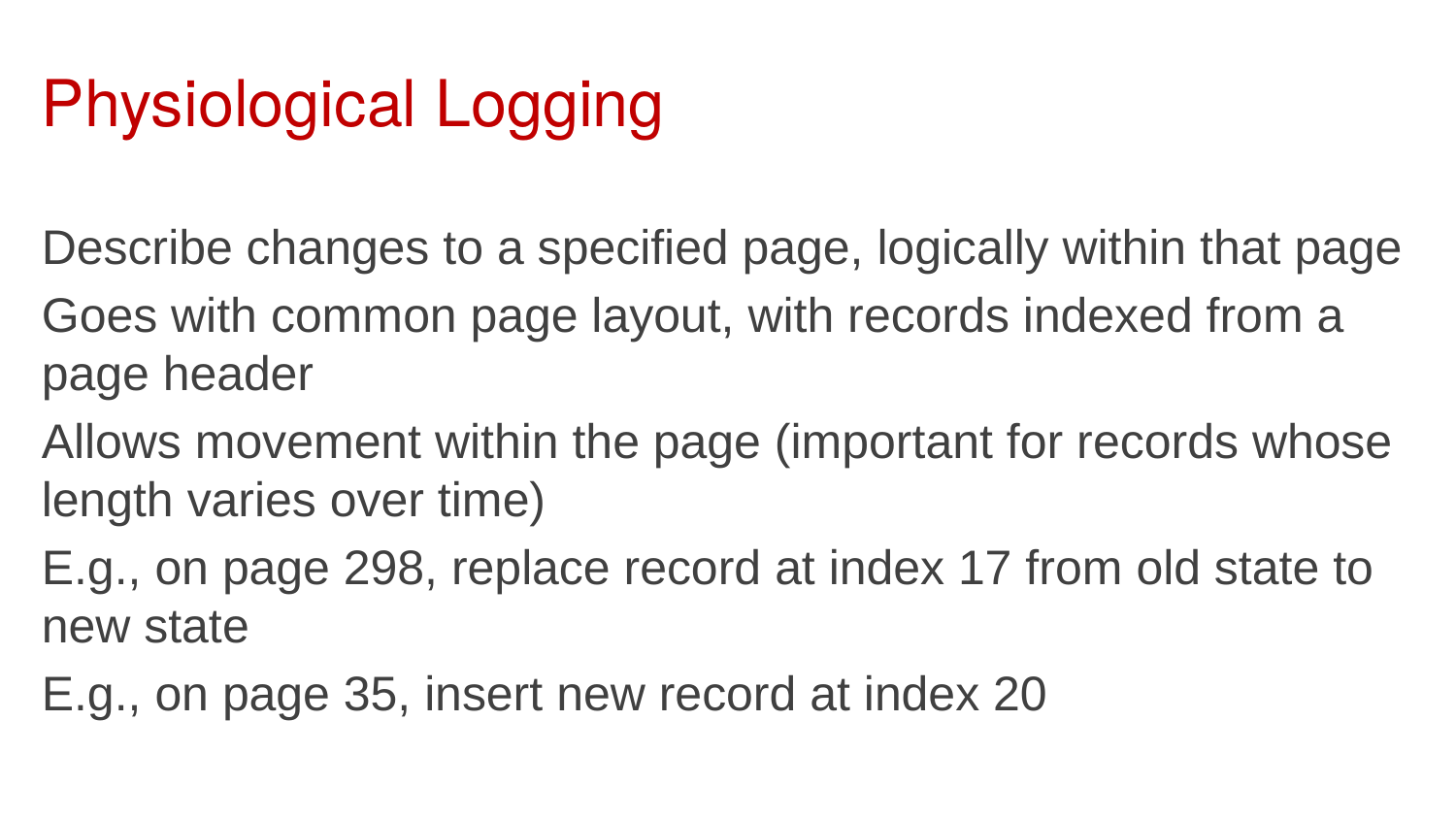

# Physiological Logging
Describe changes to a specified page, logically within that page
Goes with common page layout, with records indexed from a page header
Allows movement within the page (important for records whose length varies over time)
E.g., on page 298, replace record at index 17 from old state to new state
E.g., on page 35, insert new record at index 20